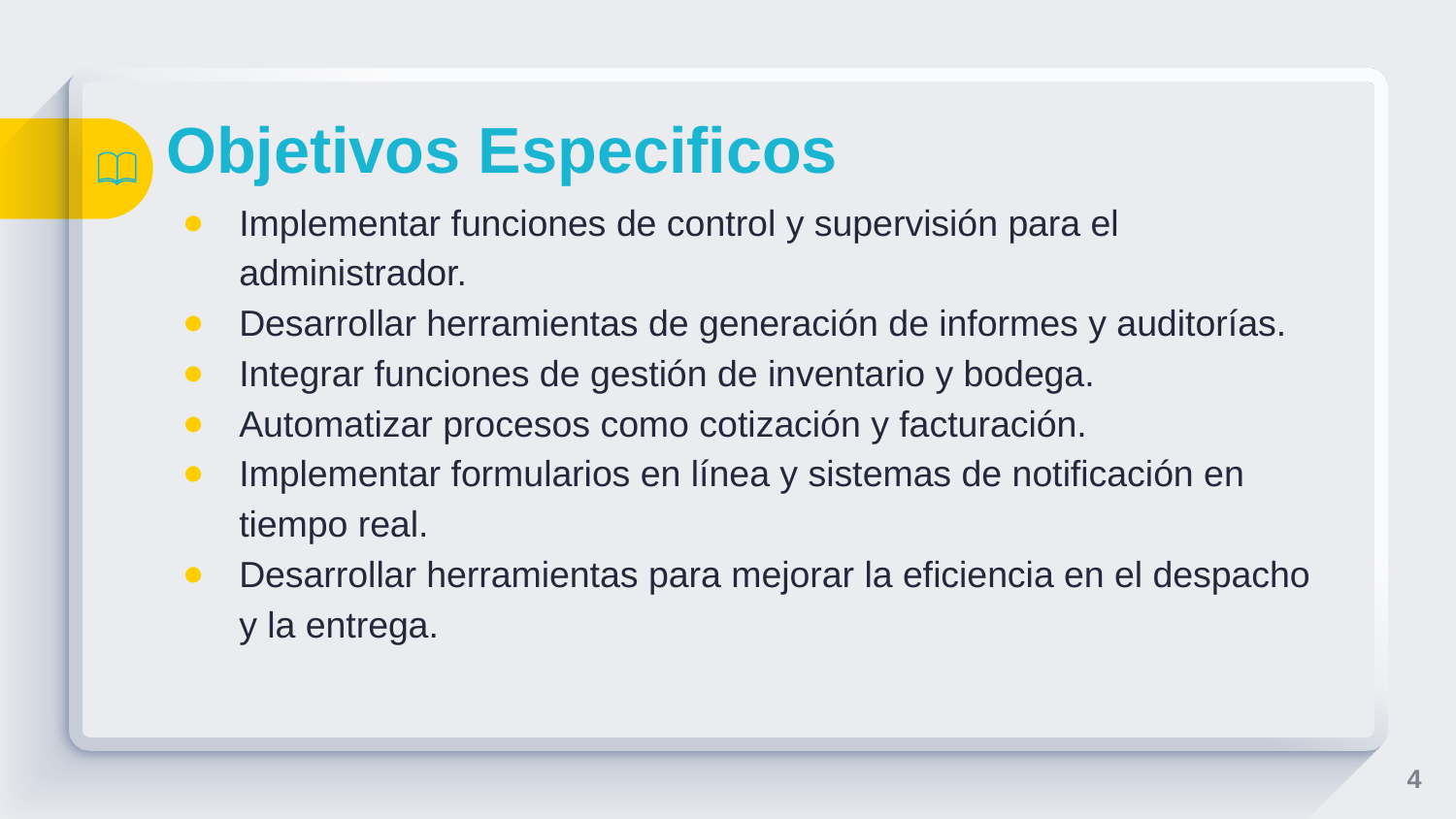

# Objetivos Especificos

Implementar funciones de control y supervisión para el administrador.
Desarrollar herramientas de generación de informes y auditorías.
Integrar funciones de gestión de inventario y bodega.
Automatizar procesos como cotización y facturación.
Implementar formularios en línea y sistemas de notificación en tiempo real.
Desarrollar herramientas para mejorar la eficiencia en el despacho y la entrega.
4